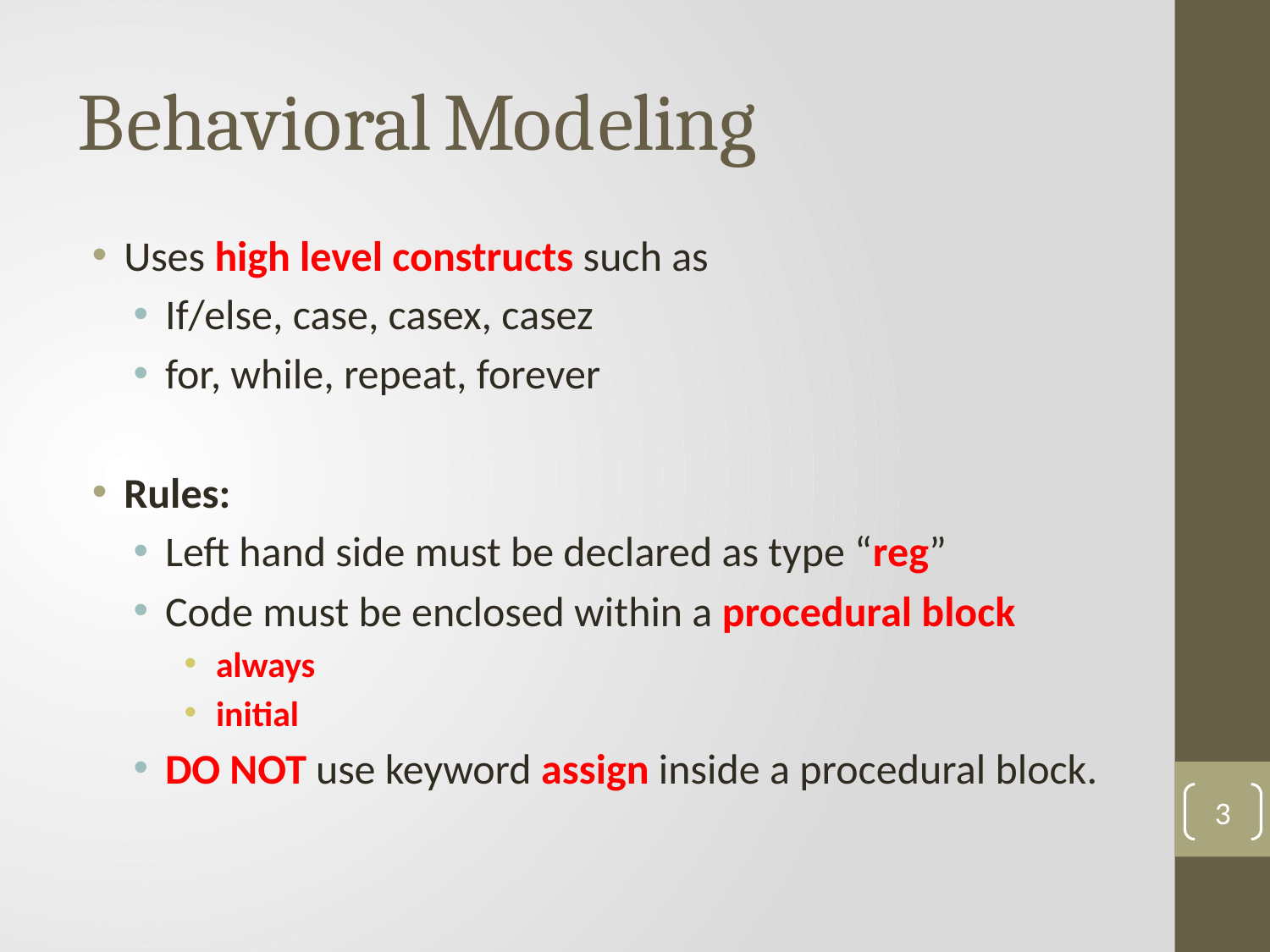

# Behavioral Modeling
Uses high level constructs such as
If/else, case, casex, casez
for, while, repeat, forever

Rules:
Left hand side must be declared as type “reg”
Code must be enclosed within a procedural block
always
initial
DO NOT use keyword assign inside a procedural block.
3